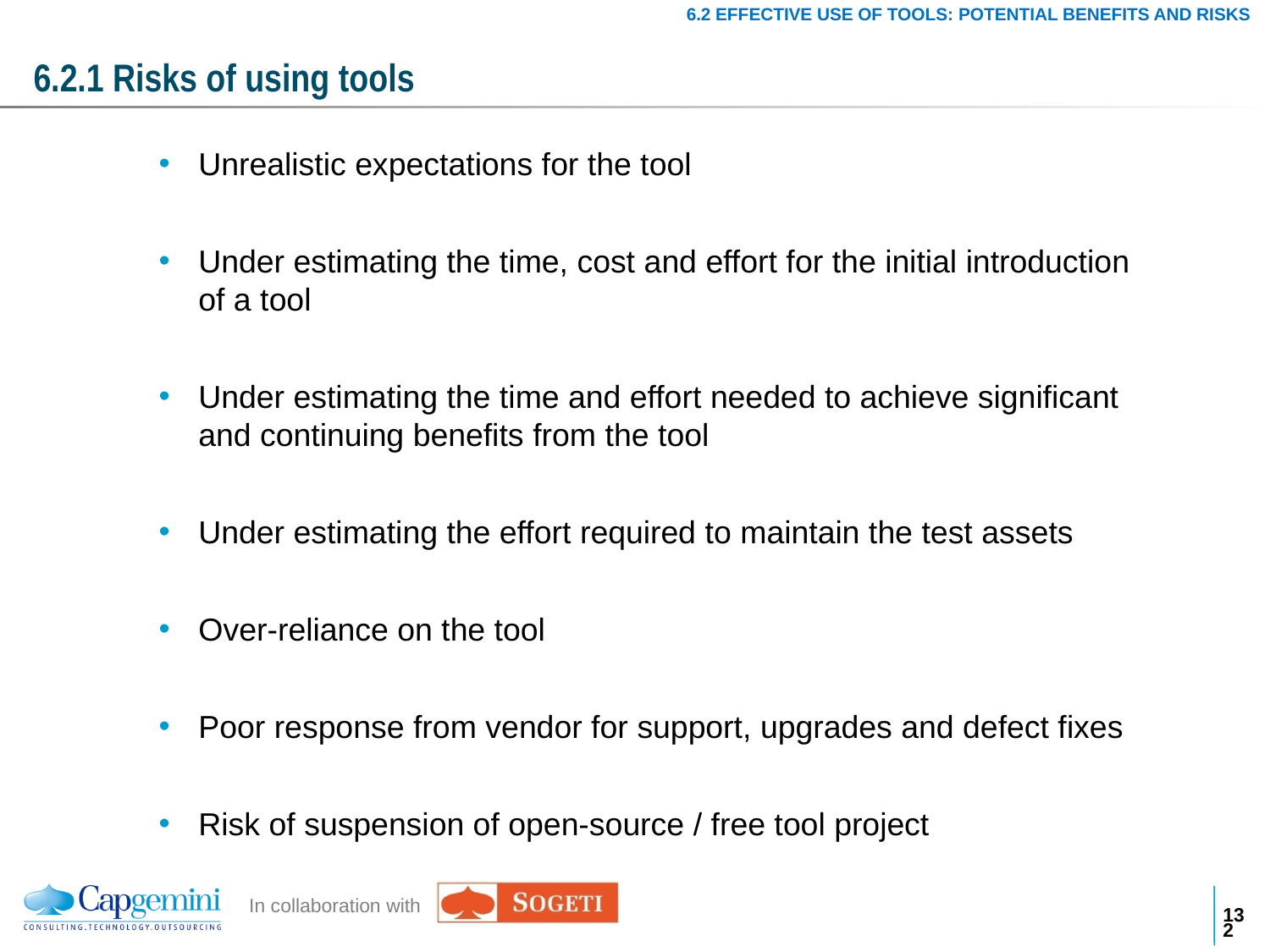

6.2 EFFECTIVE USE OF TOOLS: POTENTIAL BENEFITS AND RISKS
# 6.2.1 Risks of using tools
Unrealistic expectations for the tool

Under estimating the time, cost and effort for the initial introduction of a tool

Under estimating the time and effort needed to achieve significant and continuing benefits from the tool

Under estimating the effort required to maintain the test assets

Over-reliance on the tool

Poor response from vendor for support, upgrades and defect fixes

Risk of suspension of open-source / free tool project

132